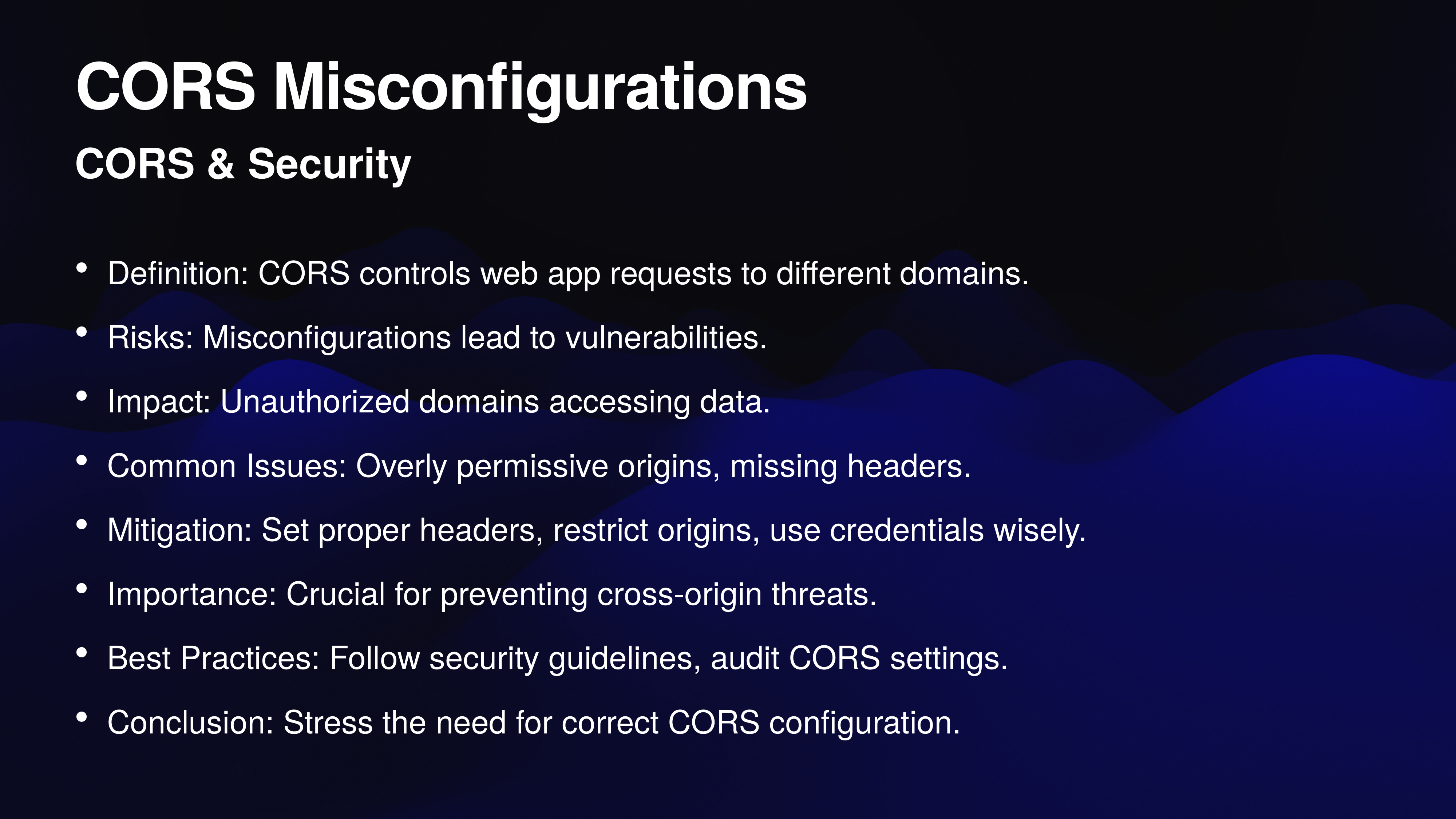

# CORS Misconfigurations
CORS & Security
Definition: CORS controls web app requests to different domains.
Risks: Misconfigurations lead to vulnerabilities.
Impact: Unauthorized domains accessing data.
Common Issues: Overly permissive origins, missing headers.
Mitigation: Set proper headers, restrict origins, use credentials wisely.
Importance: Crucial for preventing cross-origin threats.
Best Practices: Follow security guidelines, audit CORS settings.
Conclusion: Stress the need for correct CORS configuration.